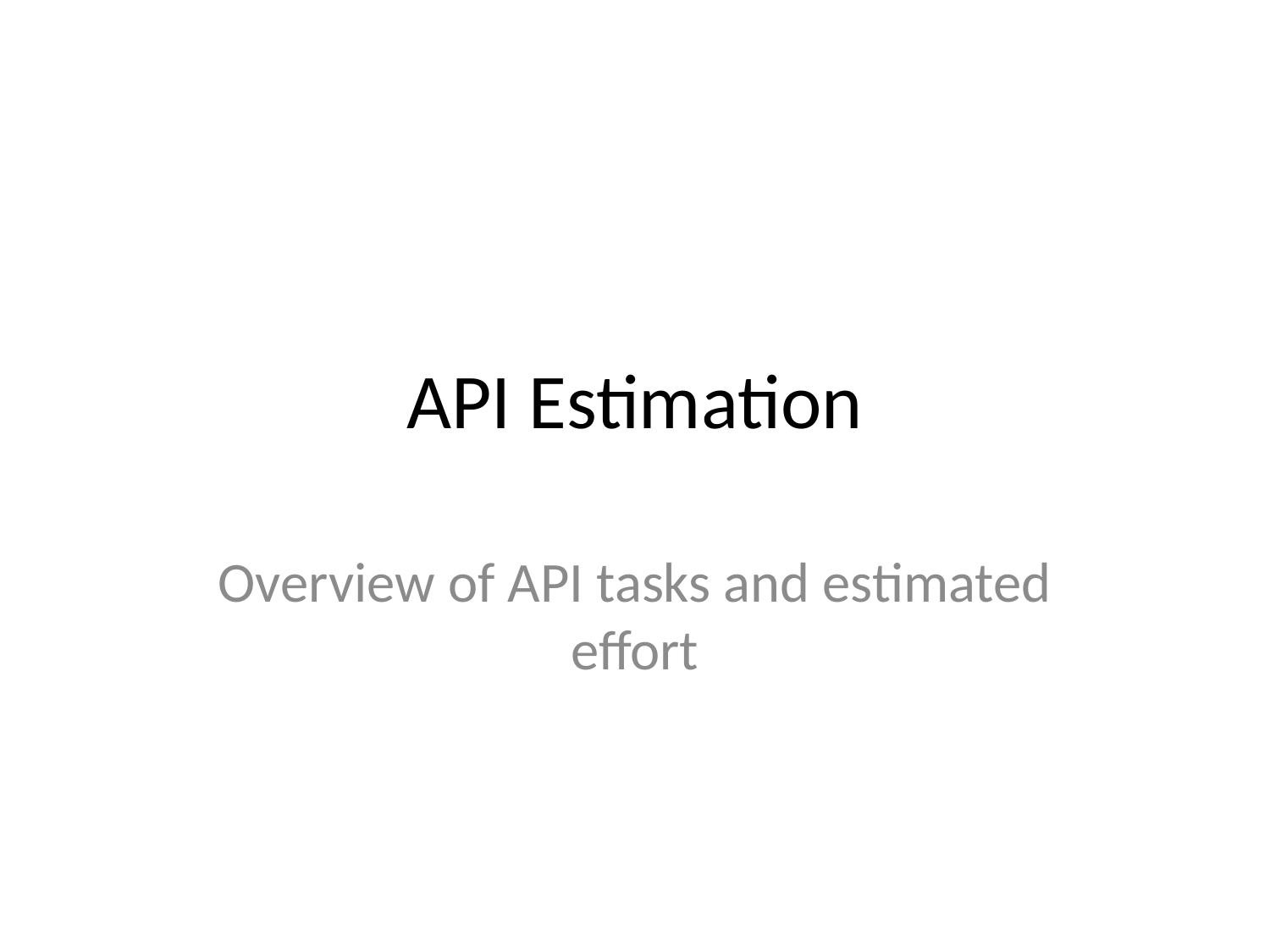

# API Estimation
Overview of API tasks and estimated effort